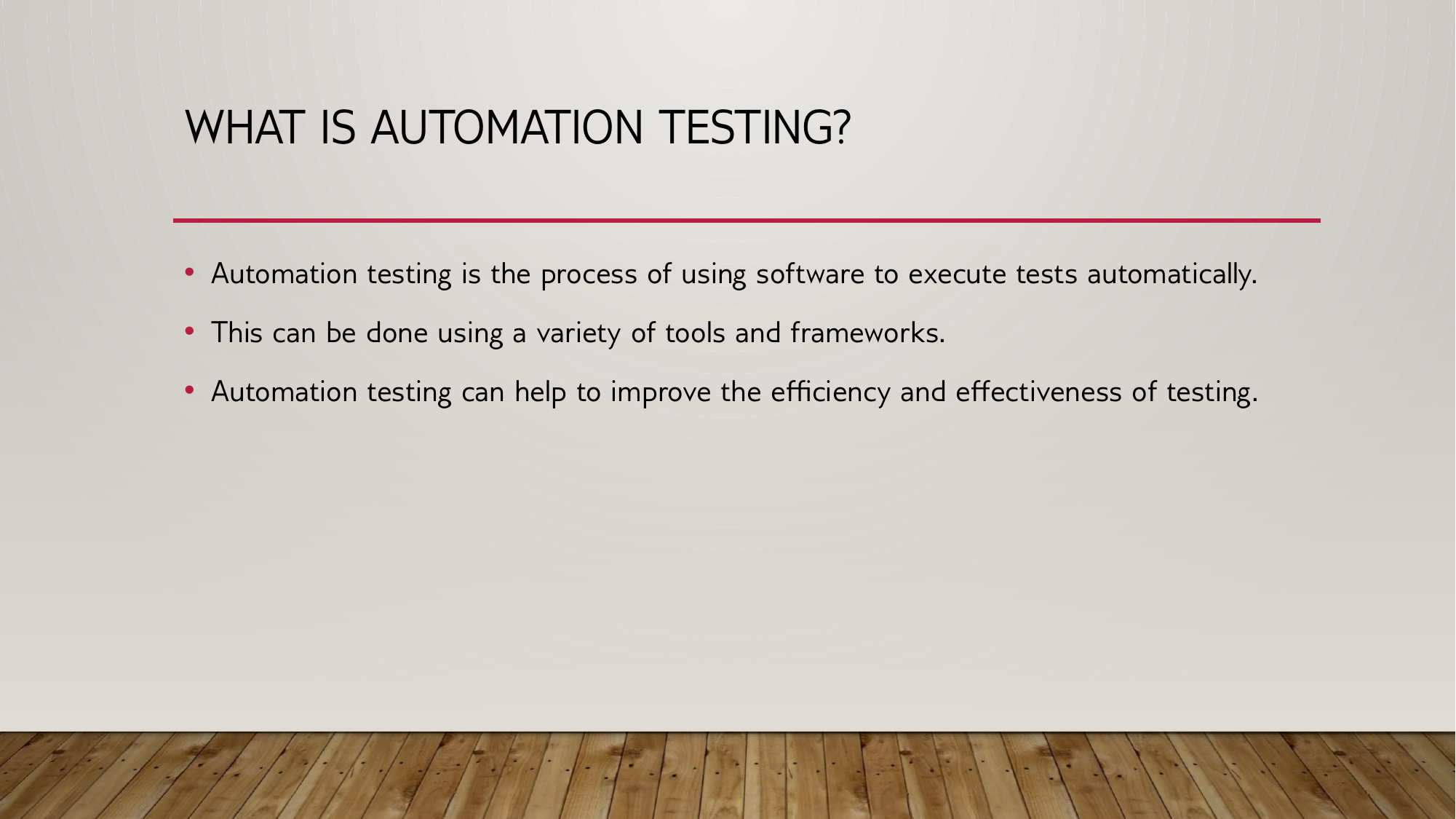

# What is automation testing?
Automation testing is the process of using software to execute tests automatically.
This can be done using a variety of tools and frameworks.
Automation testing can help to improve the efficiency and effectiveness of testing.